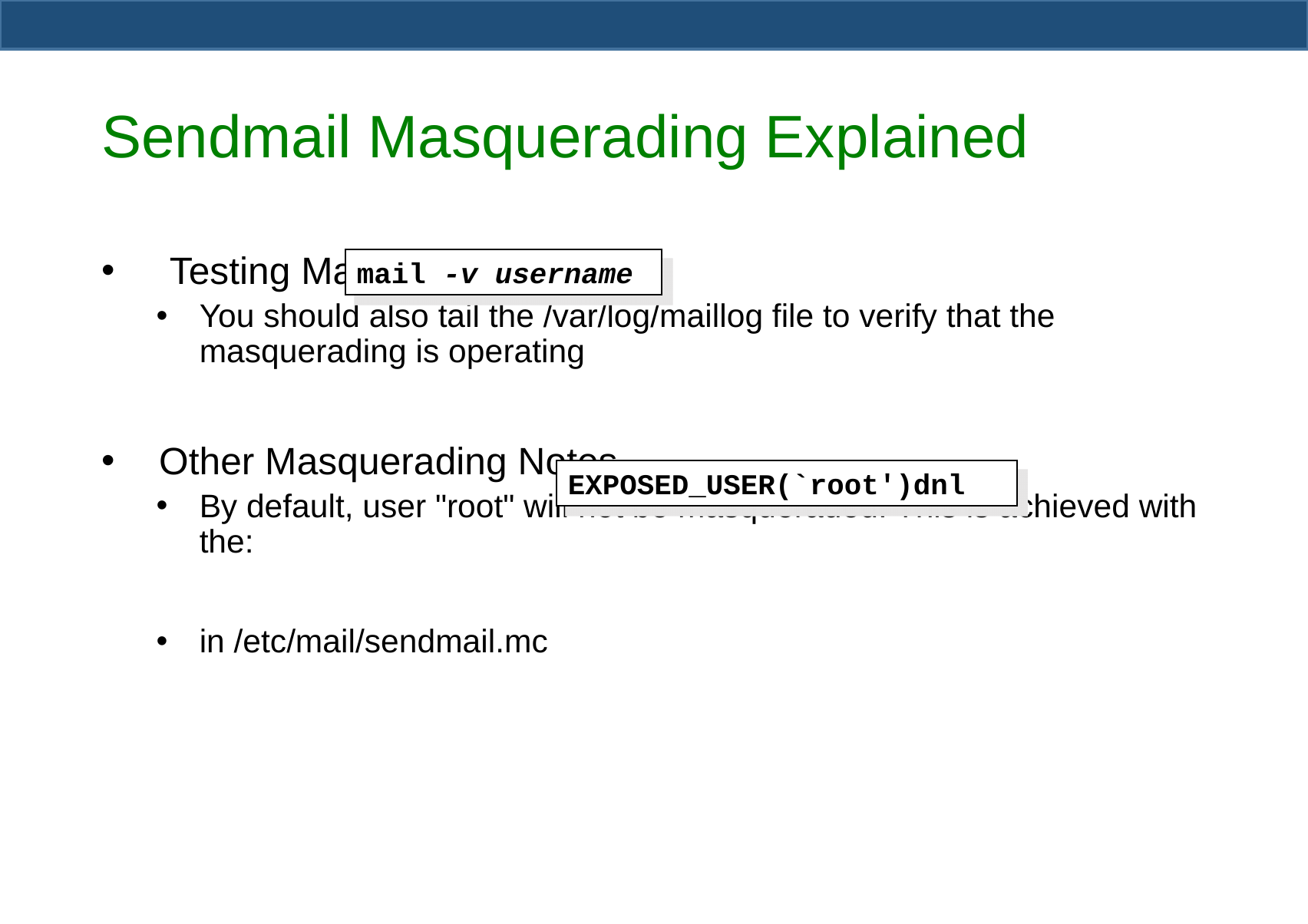

# Sendmail Masquerading Explained
 Testing Masquerading
You should also tail the /var/log/maillog file to verify that the masquerading is operating

Other Masquerading Notes
By default, user "root" will not be masqueraded. This is achieved with the:

in /etc/mail/sendmail.mc

mail -v username
EXPOSED_USER(`root')dnl